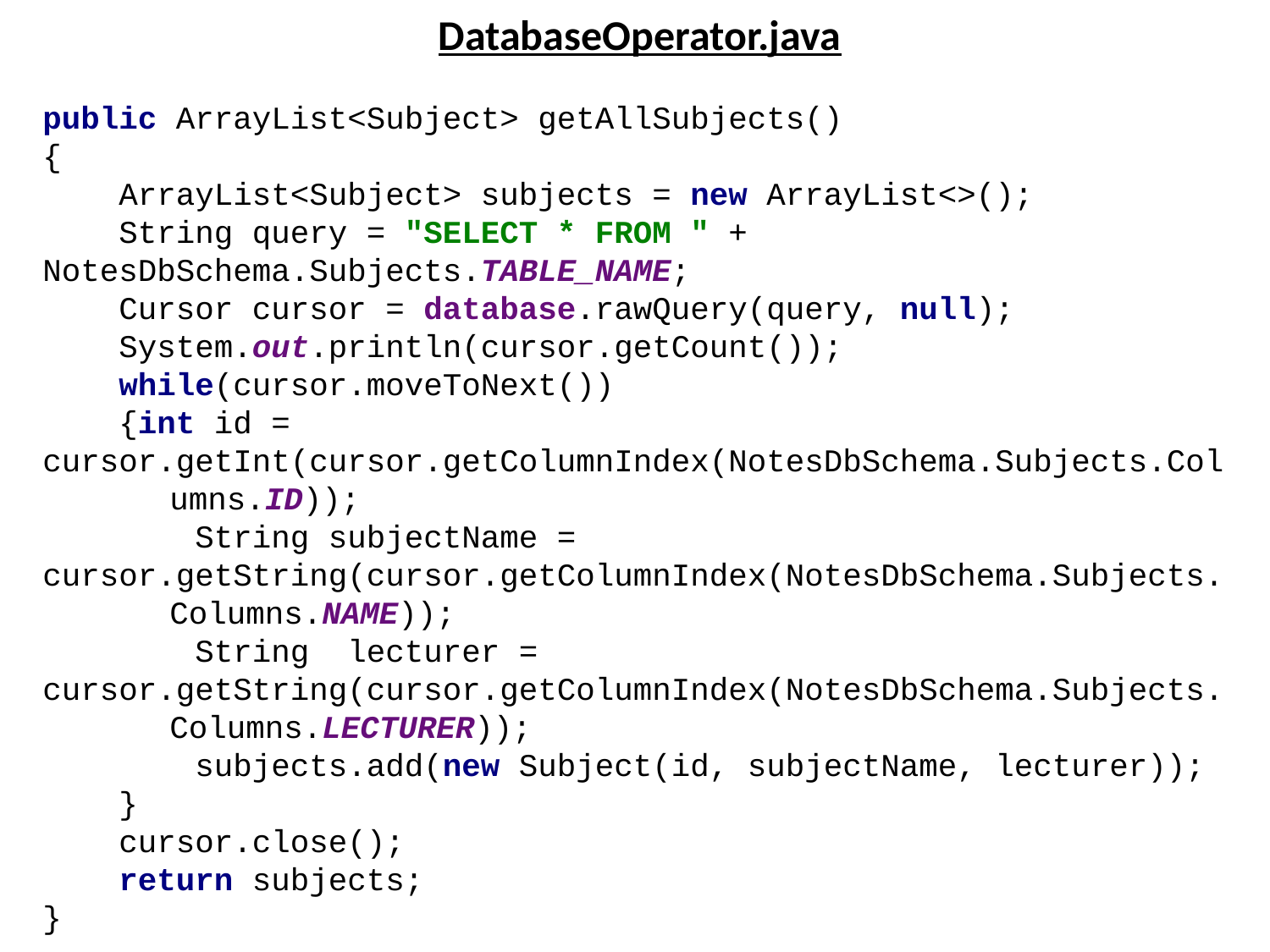

DatabaseOperator.java
public ArrayList<Subject> getAllSubjects()
{
    ArrayList<Subject> subjects = new ArrayList<>();
    String query = "SELECT * FROM " + NotesDbSchema.Subjects.TABLE_NAME;
    Cursor cursor = database.rawQuery(query, null);
    System.out.println(cursor.getCount());
    while(cursor.moveToNext())
    {int id = 	cursor.getInt(cursor.getColumnIndex(NotesDbSchema.Subjects.Col	umns.ID));
        String subjectName = 	cursor.getString(cursor.getColumnIndex(NotesDbSchema.Subjects.	Columns.NAME));
        String  lecturer = 	cursor.getString(cursor.getColumnIndex(NotesDbSchema.Subjects.	Columns.LECTURER));
        subjects.add(new Subject(id, subjectName, lecturer));
    }
    cursor.close();
    return subjects;
}